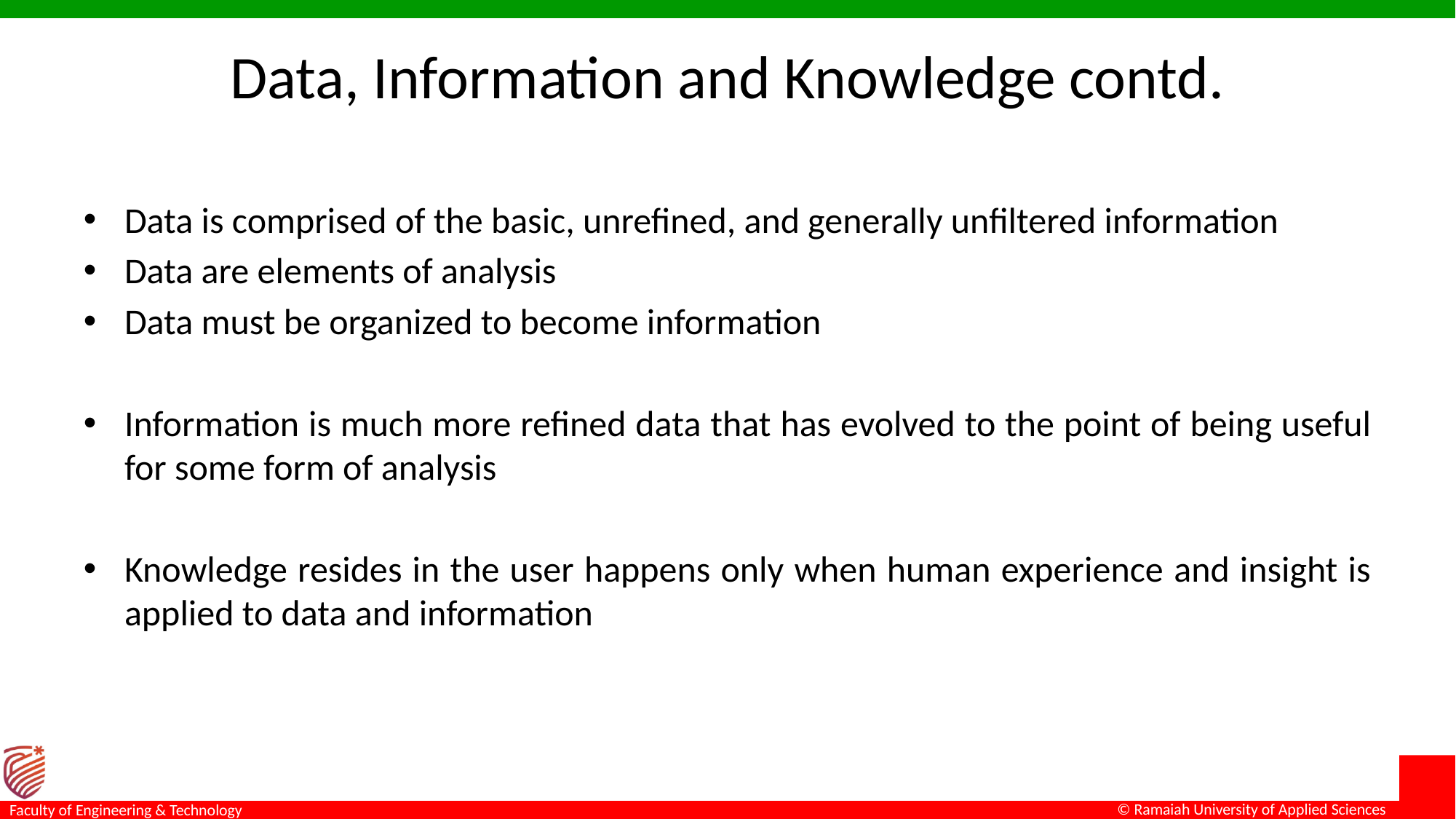

# Data, Information and Knowledge contd.
Data is comprised of the basic, unrefined, and generally unfiltered information
Data are elements of analysis
Data must be organized to become information

Information is much more refined data that has evolved to the point of being useful for some form of analysis

Knowledge resides in the user happens only when human experience and insight is applied to data and information